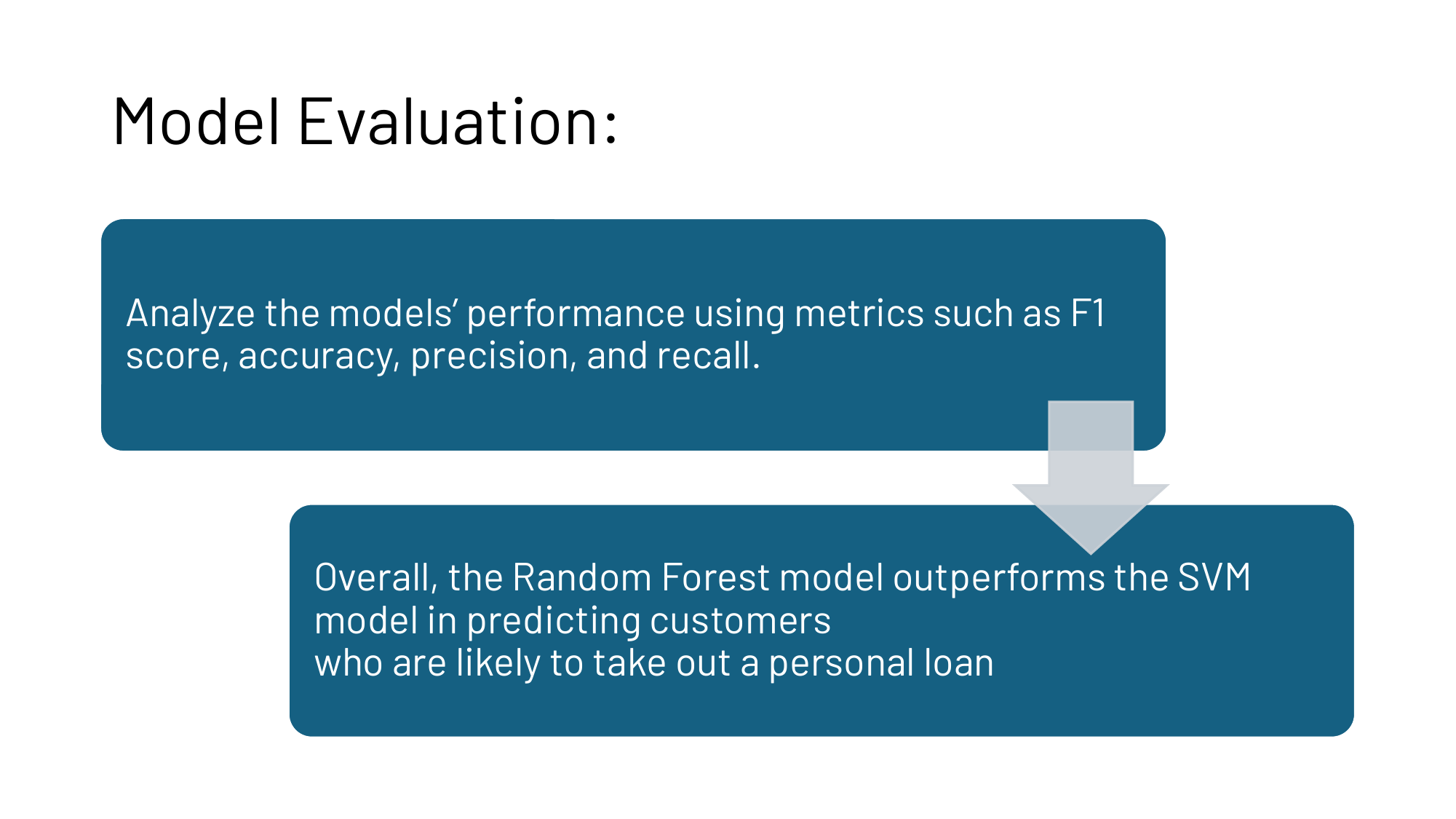

# Model Evaluation:
Analyze the models’ performance using metrics such as F1 score, accuracy, precision, and recall.
Overall, the Random Forest model outperforms the SVM model in predicting customers
who are likely to take out a personal loan